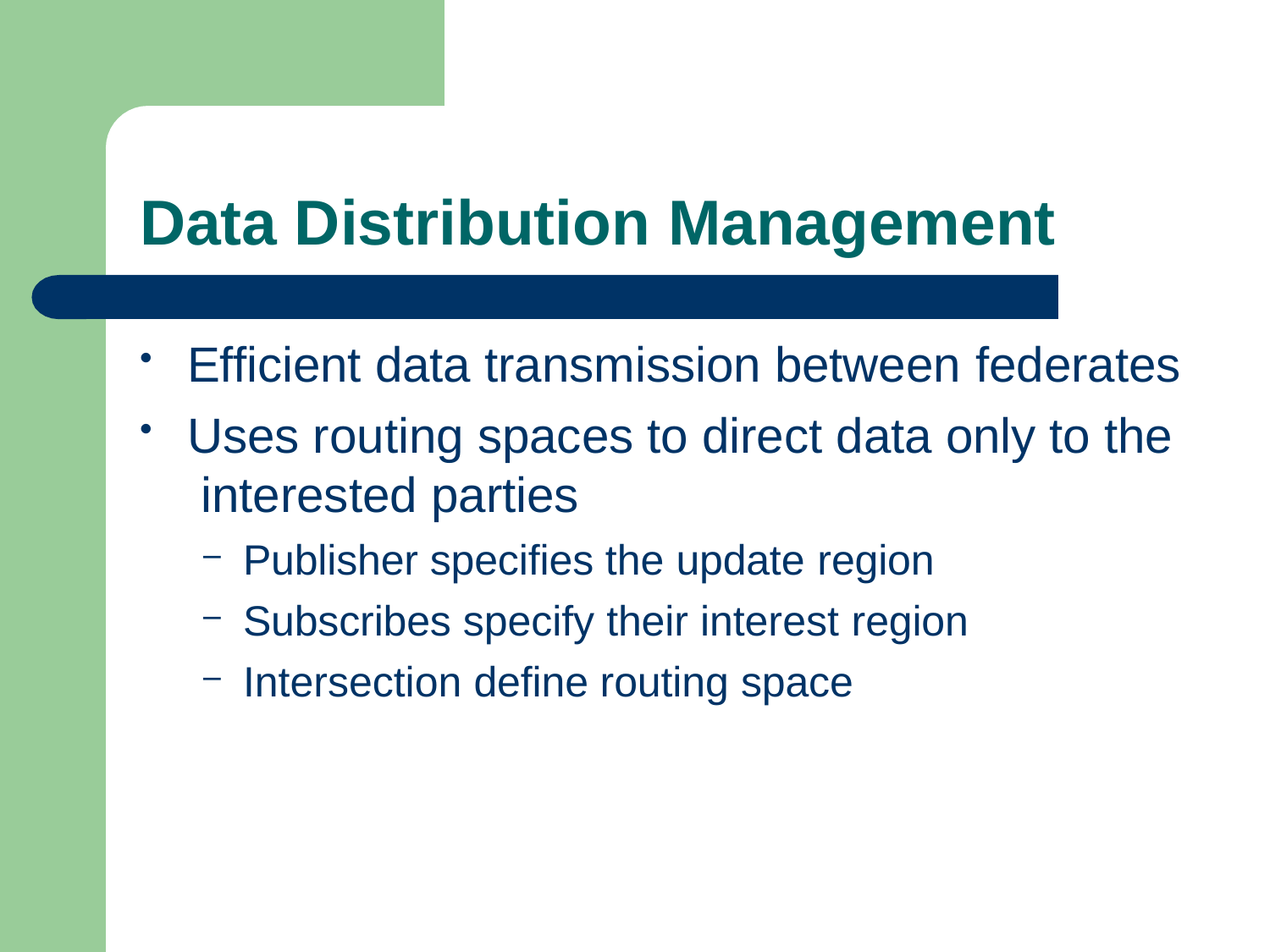

# Data Distribution Management
Efficient data transmission between federates
Uses routing spaces to direct data only to the  interested parties
Publisher specifies the update region
Subscribes specify their interest region
Intersection define routing space